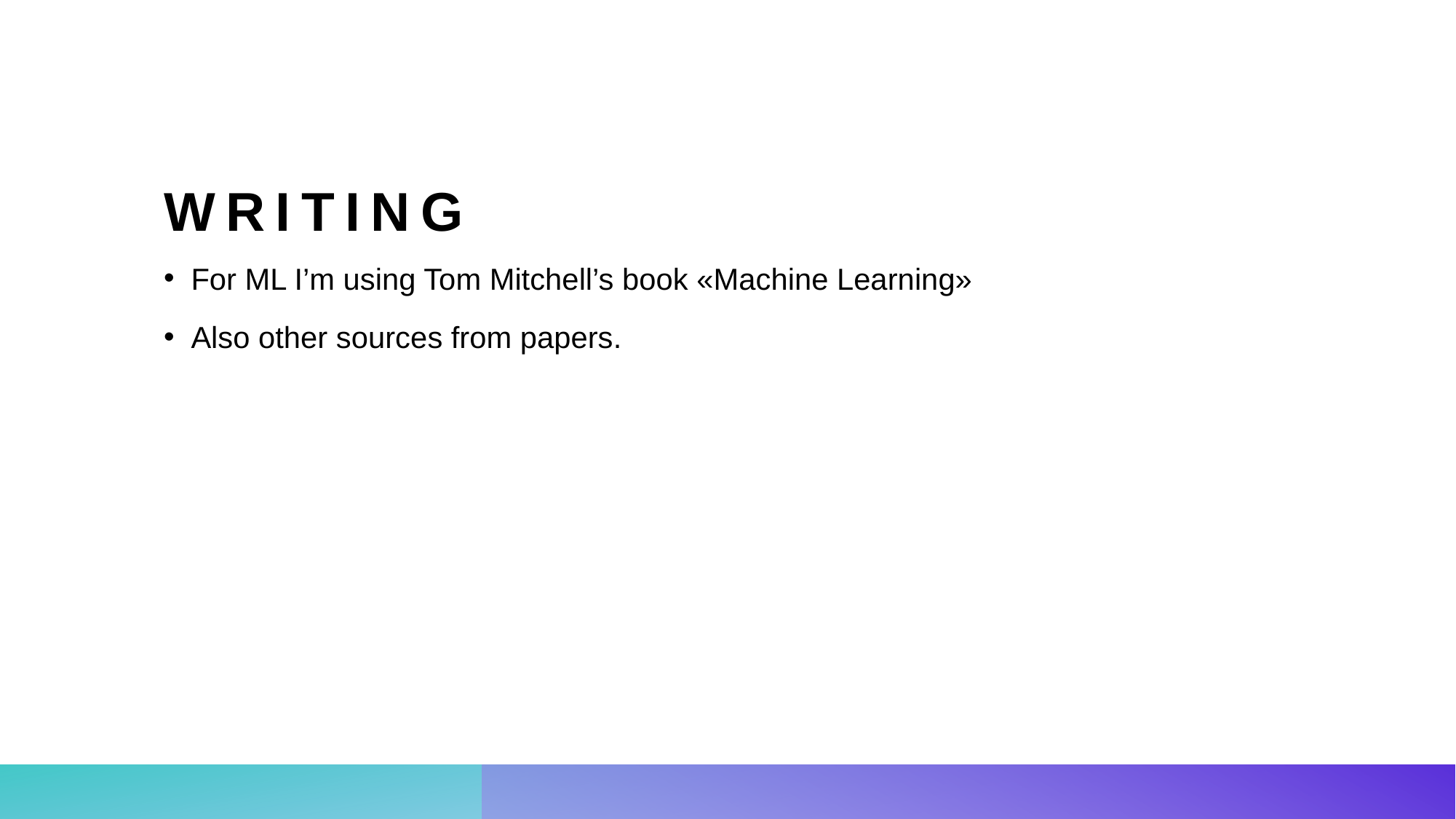

# writing
For ML I’m using Tom Mitchell’s book «Machine Learning»
Also other sources from papers.